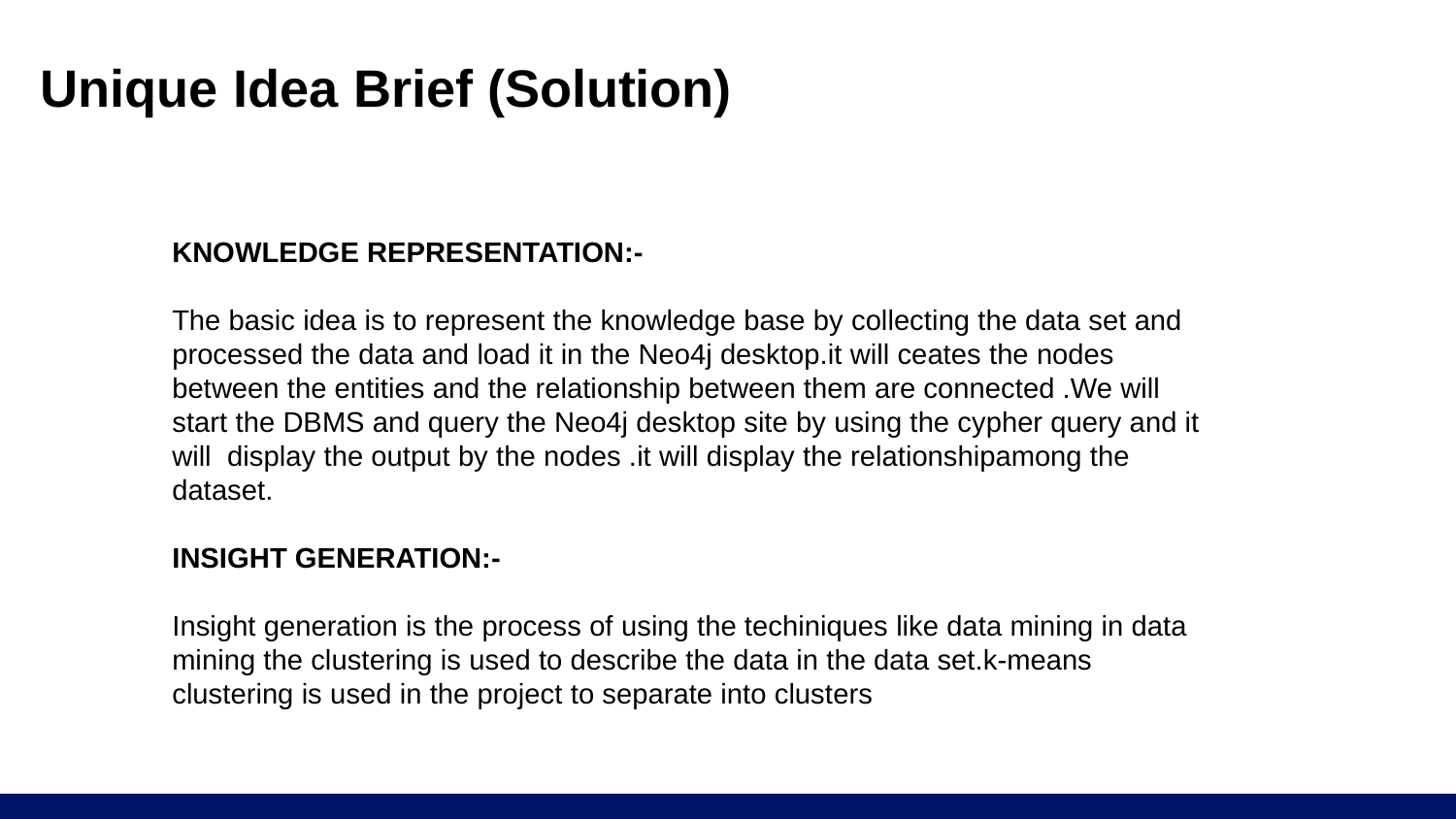

# Unique Idea Brief (Solution)
KNOWLEDGE REPRESENTATION:-

The basic idea is to represent the knowledge base by collecting the data set and processed the data and load it in the Neo4j desktop.it will ceates the nodes between the entities and the relationship between them are connected .We will start the DBMS and query the Neo4j desktop site by using the cypher query and it will  display the output by the nodes .it will display the relationshipamong the dataset.

INSIGHT GENERATION:-

Insight generation is the process of using the techiniques like data mining in data mining the clustering is used to describe the data in the data set.k-means clustering is used in the project to separate into clusters